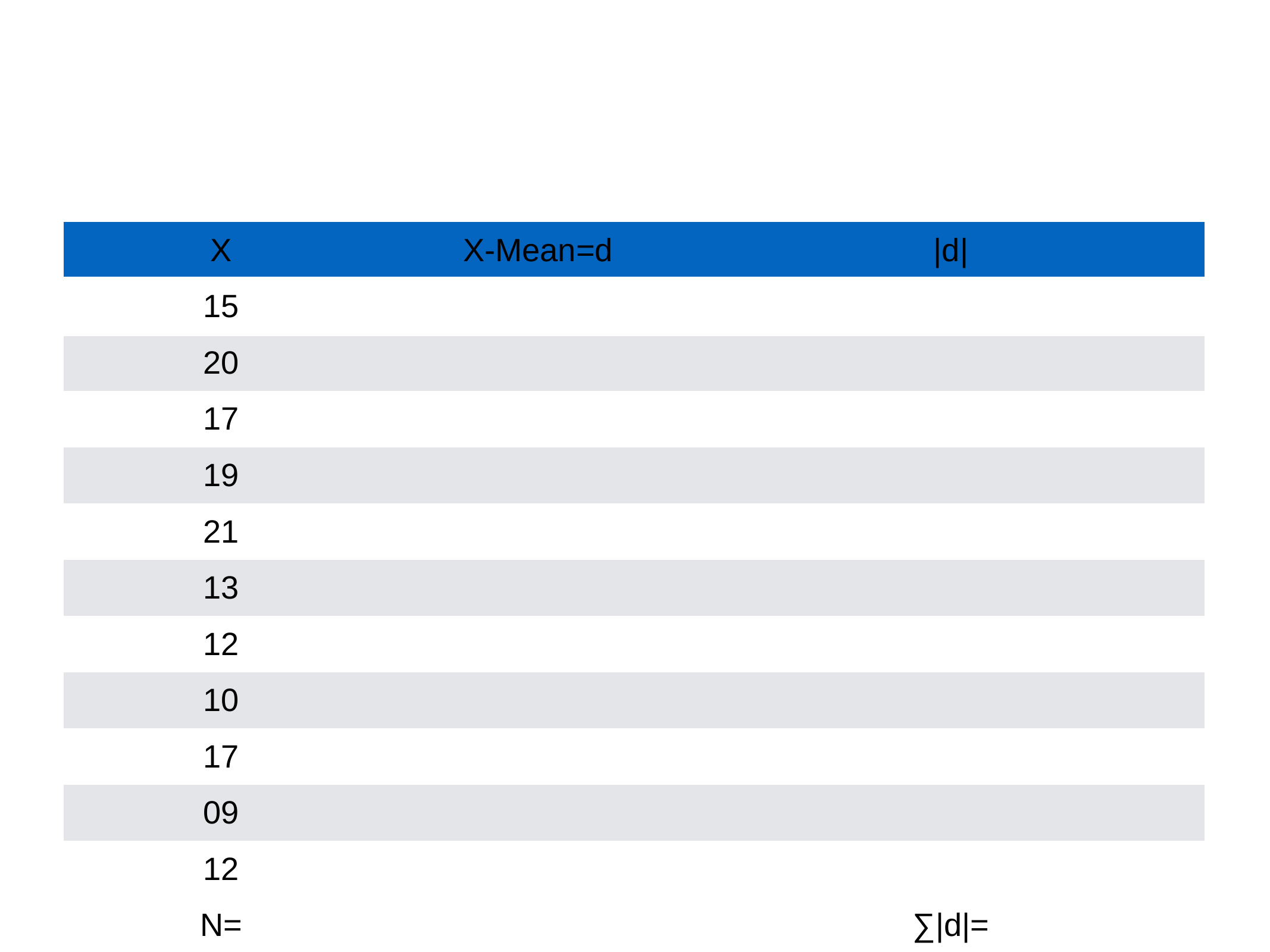

#
| X | X-Mean=d | |d| |
| --- | --- | --- |
| 15 |  |  |
| 20 |  |  |
| 17 |  |  |
| 19 |  |  |
| 21 |  |  |
| 13 |  |  |
| 12 |  |  |
| 10 |  |  |
| 17 |  |  |
| 09 |  |  |
| 12 |  |  |
| N= |  | ∑|d|= |